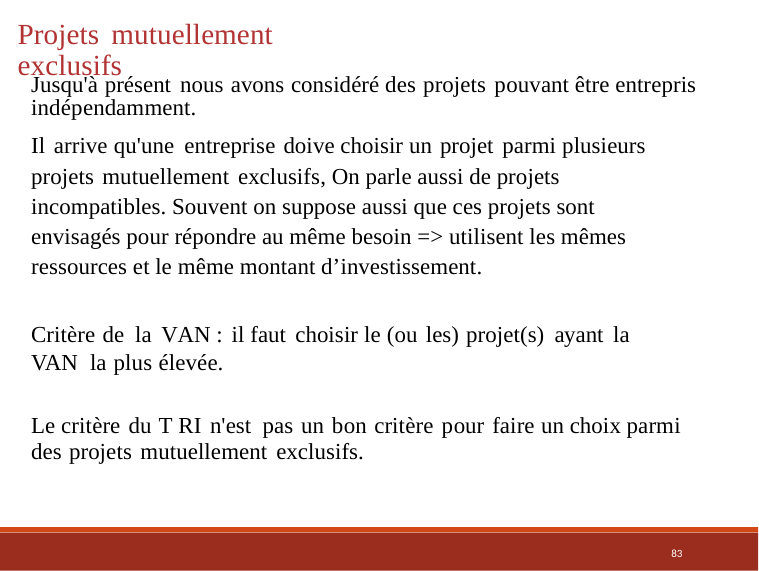

Projets mutuellement exclusifs
Jusqu'à présent nous avons considéré des projets pouvant être entrepris indépendamment.
Il arrive qu'une entreprise doive choisir un projet parmi plusieurs projets mutuellement exclusifs, On parle aussi de projets incompatibles. Souvent on suppose aussi que ces projets sont envisagés pour répondre au même besoin => utilisent les mêmes ressources et le même montant d’investissement.

Critère de la VAN : il faut choisir le (ou les) projet(s) ayant la
VAN  la plus élevée.

Le critère du T RI n'est pas un bon critère pour faire un choix parmi des projets mutuellement exclusifs.

83